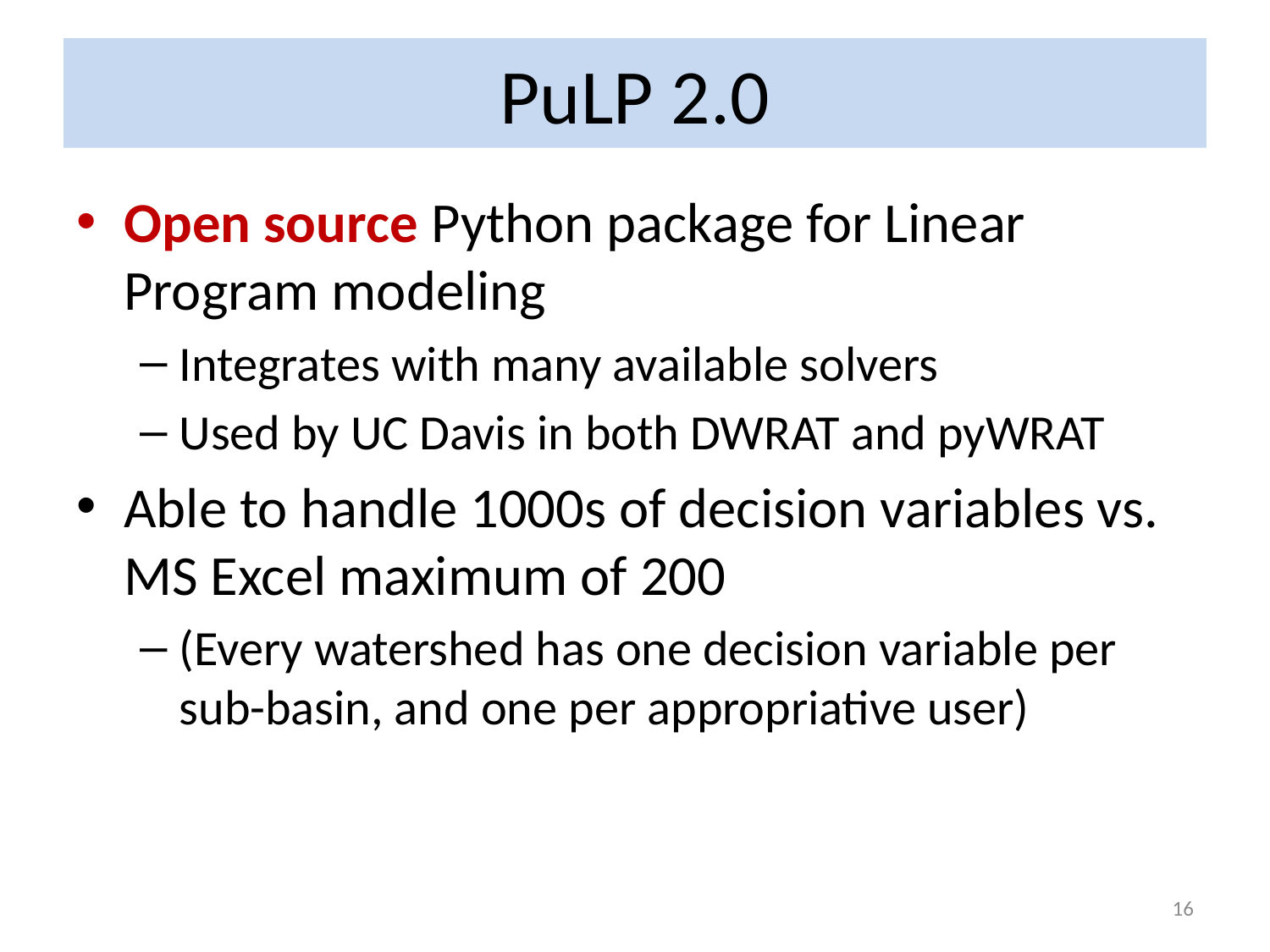

# PuLP 2.0
Open source Python package for Linear Program modeling
Integrates with many available solvers
Used by UC Davis in both DWRAT and pyWRAT
Able to handle 1000s of decision variables vs. MS Excel maximum of 200
(Every watershed has one decision variable per sub-basin, and one per appropriative user)

16